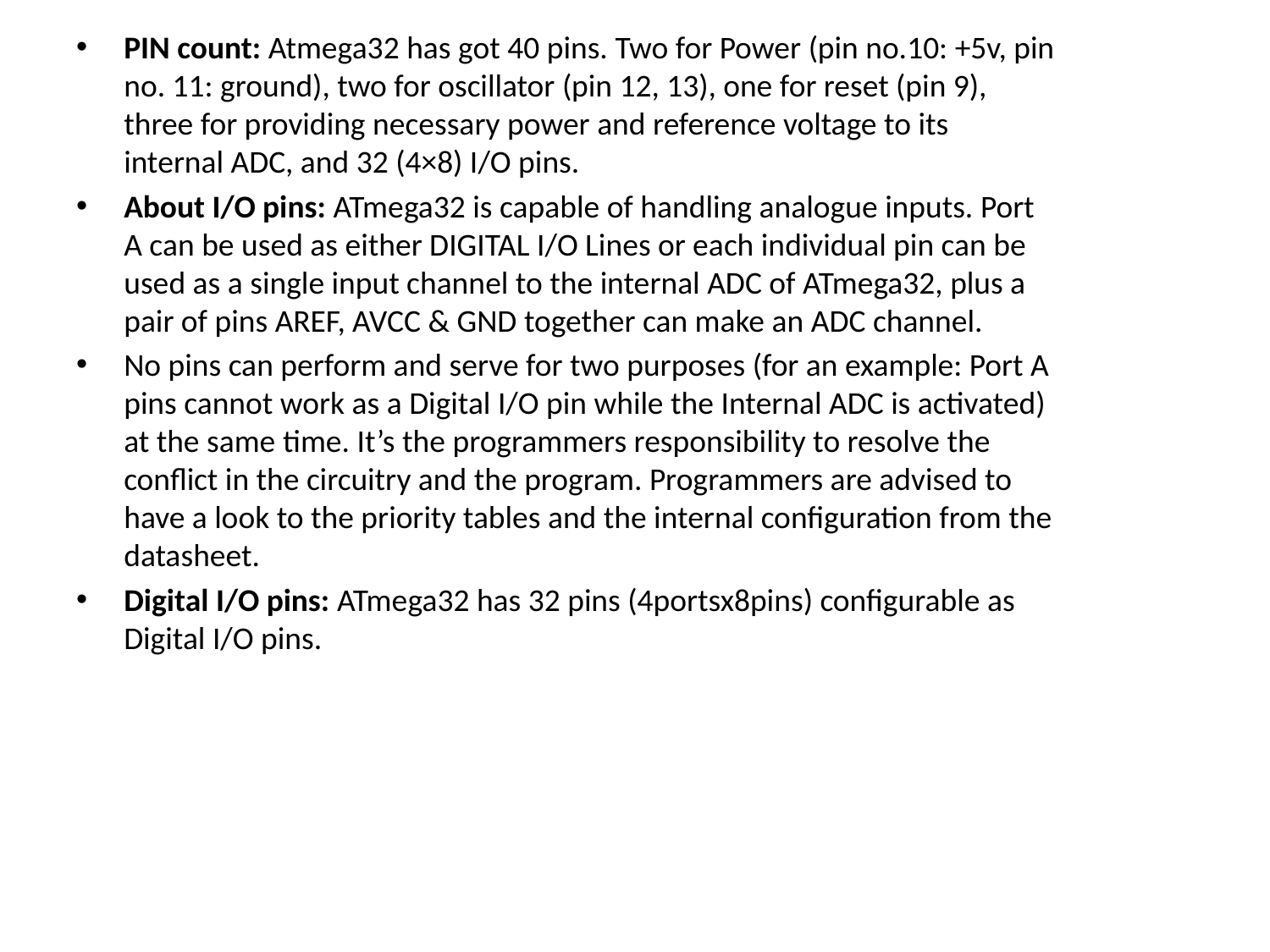

PIN count: Atmega32 has got 40 pins. Two for Power (pin no.10: +5v, pin no. 11: ground), two for oscillator (pin 12, 13), one for reset (pin 9), three for providing necessary power and reference voltage to its internal ADC, and 32 (4×8) I/O pins.
About I/O pins: ATmega32 is capable of handling analogue inputs. Port A can be used as either DIGITAL I/O Lines or each individual pin can be used as a single input channel to the internal ADC of ATmega32, plus a pair of pins AREF, AVCC & GND together can make an ADC channel.
No pins can perform and serve for two purposes (for an example: Port A pins cannot work as a Digital I/O pin while the Internal ADC is activated) at the same time. It’s the programmers responsibility to resolve the conflict in the circuitry and the program. Programmers are advised to have a look to the priority tables and the internal configuration from the datasheet.
Digital I/O pins: ATmega32 has 32 pins (4portsx8pins) configurable as Digital I/O pins.